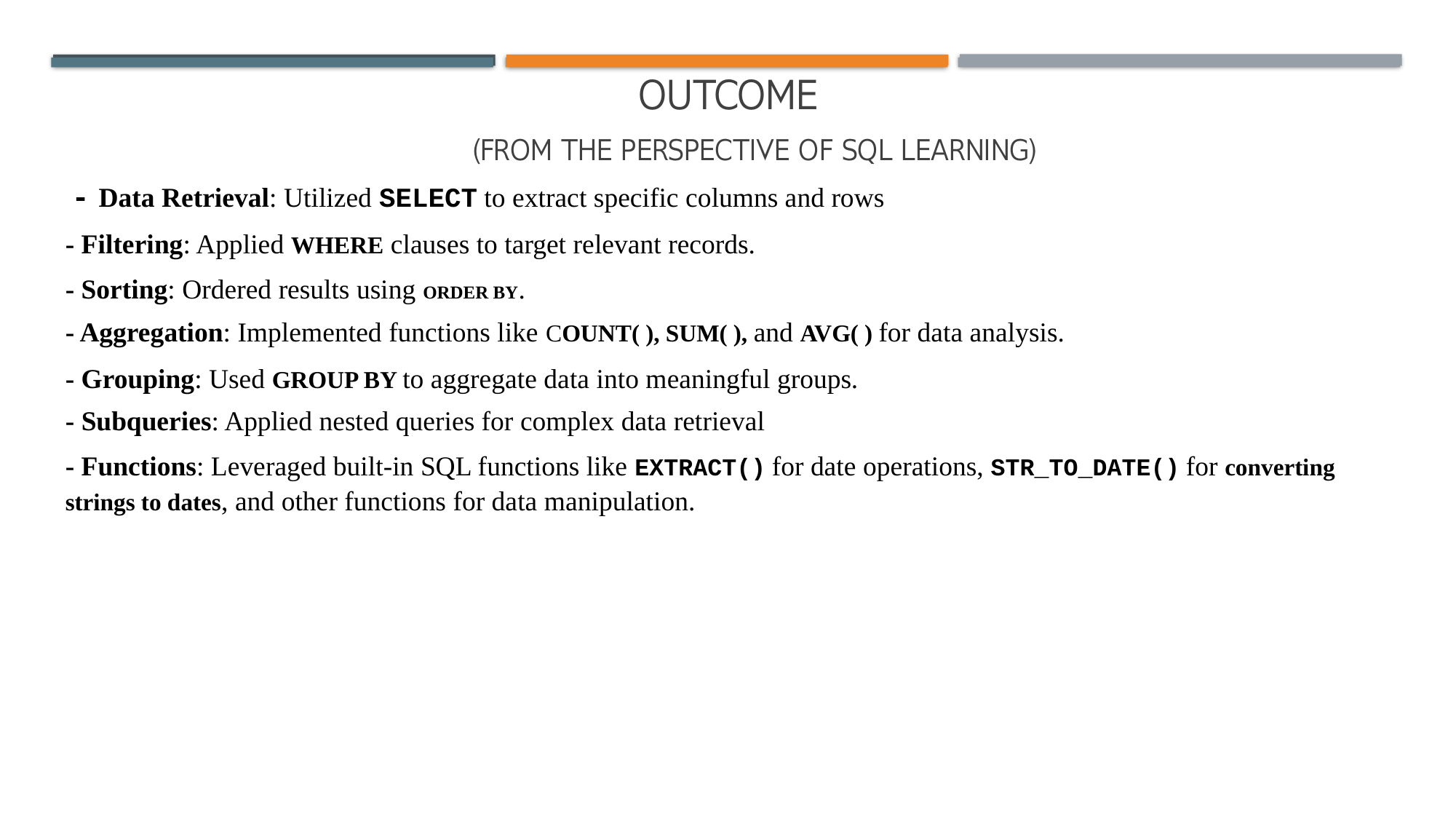

# Outcome (from the perspective of SQl learning)
  − Data Retrieval: Utilized SELECT to extract specific columns and rows
- Filtering: Applied WHERE clauses to target relevant records.
- Sorting: Ordered results using ORDER BY.
- Aggregation: Implemented functions like COUNT( ), SUM( ), and AVG( ) for data analysis.
- Grouping: Used GROUP BY to aggregate data into meaningful groups.
- Subqueries: Applied nested queries for complex data retrieval
- Functions: Leveraged built-in SQL functions like EXTRACT() for date operations, STR_TO_DATE() for converting strings to dates, and other functions for data manipulation.